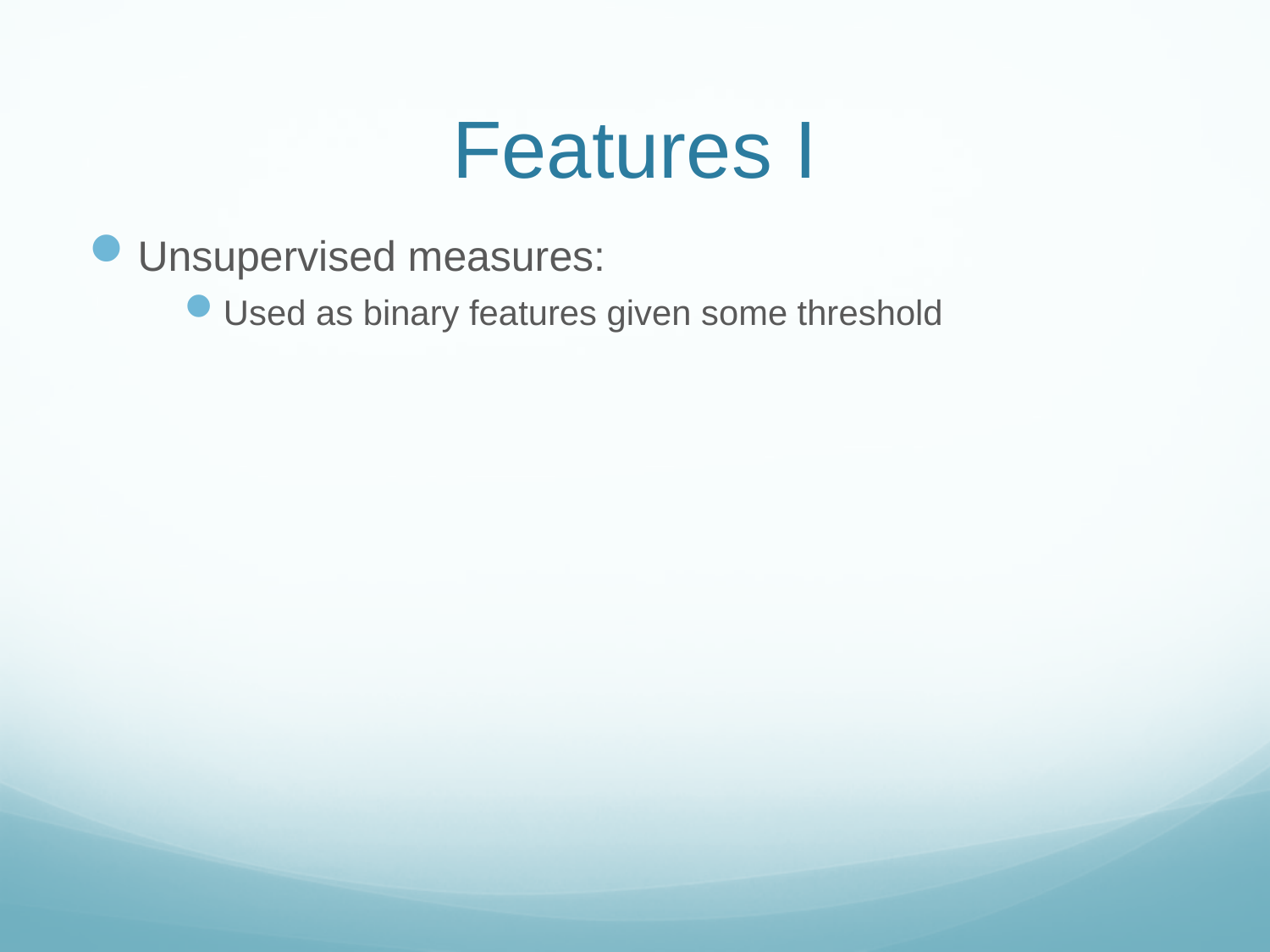

# Features I
Unsupervised measures:
Used as binary features given some threshold